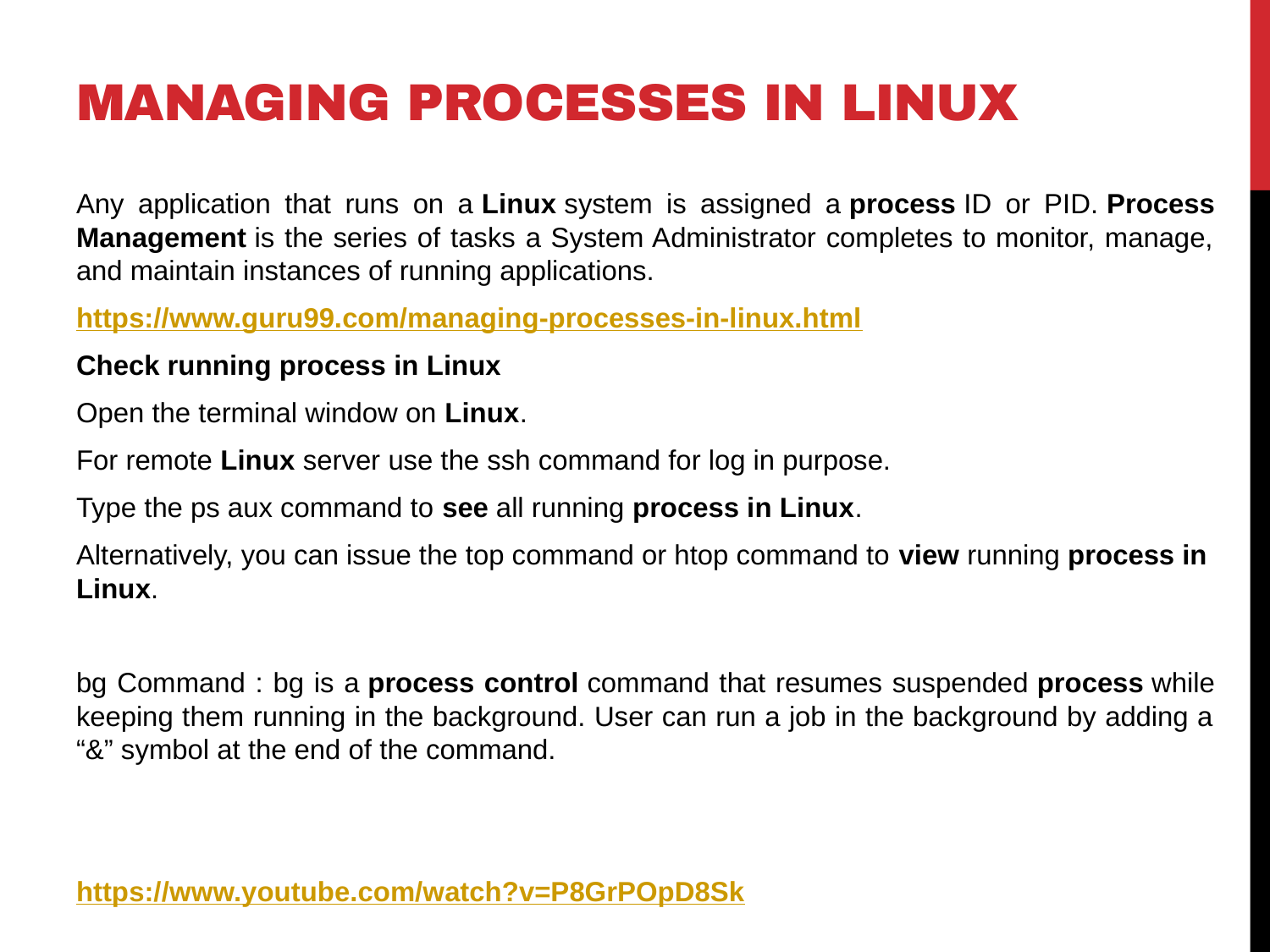

# Managing Processes in Linux
Any application that runs on a Linux system is assigned a process ID or PID. Process Management is the series of tasks a System Administrator completes to monitor, manage, and maintain instances of running applications.
https://www.guru99.com/managing-processes-in-linux.html
Check running process in Linux
Open the terminal window on Linux.
For remote Linux server use the ssh command for log in purpose.
Type the ps aux command to see all running process in Linux.
Alternatively, you can issue the top command or htop command to view running process in Linux.

bg Command : bg is a process control command that resumes suspended process while keeping them running in the background. User can run a job in the background by adding a “&” symbol at the end of the command.

https://www.youtube.com/watch?v=P8GrPOpD8Sk